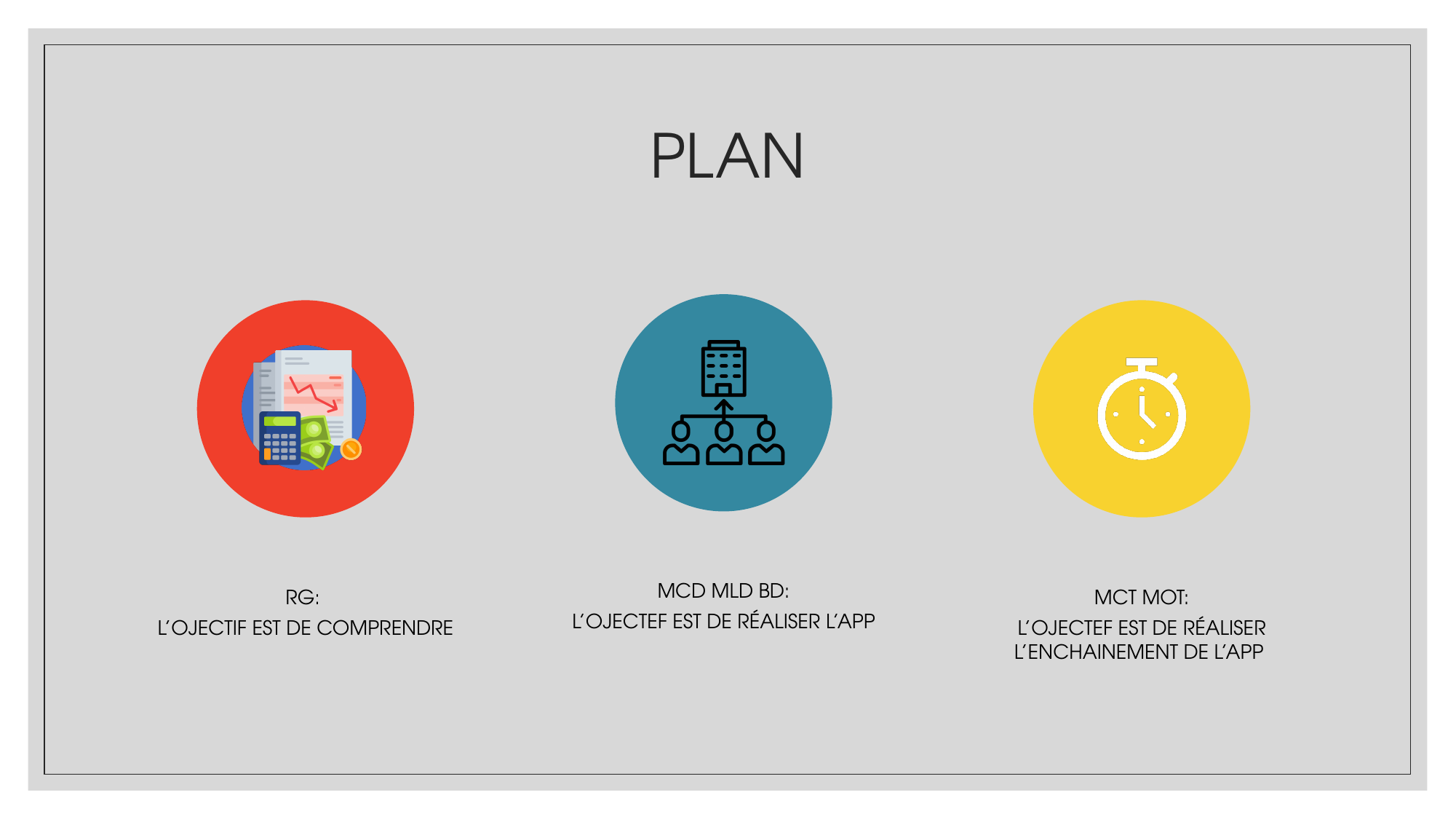

# PLAN
RG:
L’ojectif est de comprendre
MCD MLd BD:
L’ojectef est de réaliser L’APP
MCT MOT:
L’ojectef est de réaliser l’enchainement de L’app